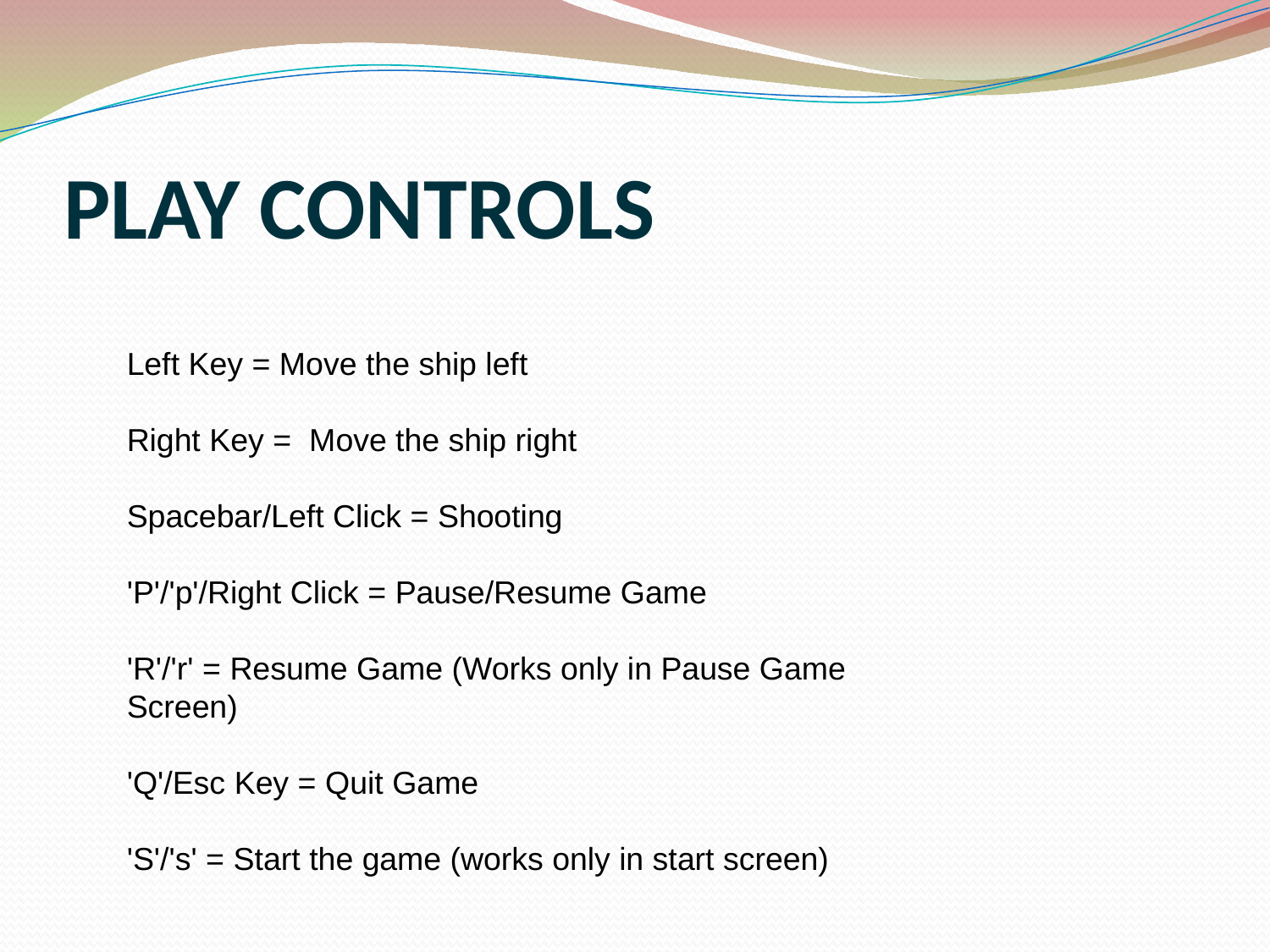

PLAY CONTROLS

Left Key = Move the ship left

Right Key =  Move the ship right

Spacebar/Left Click = Shooting

'P'/'p'/Right Click = Pause/Resume Game

'R'/'r' = Resume Game (Works only in Pause Game Screen)

'Q'/Esc Key = Quit Game

'S'/'s' = Start the game (works only in start screen)